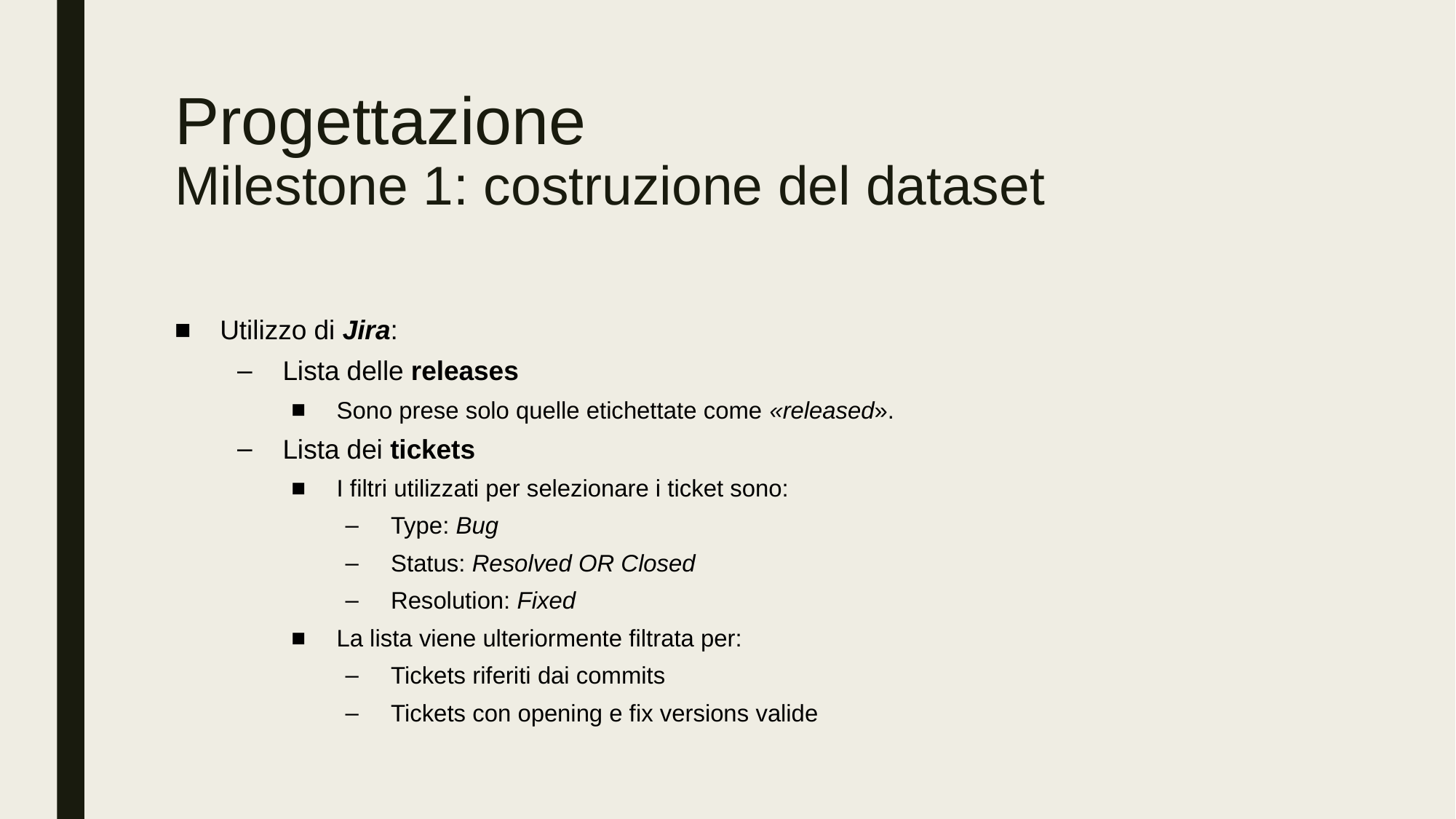

# Progettazione Milestone 1: costruzione del dataset

Utilizzo di Jira:
Lista delle releases
Sono prese solo quelle etichettate come «released».
Lista dei tickets
I filtri utilizzati per selezionare i ticket sono:
Type: Bug
Status: Resolved OR Closed
Resolution: Fixed
La lista viene ulteriormente filtrata per:
Tickets riferiti dai commits
Tickets con opening e fix versions valide